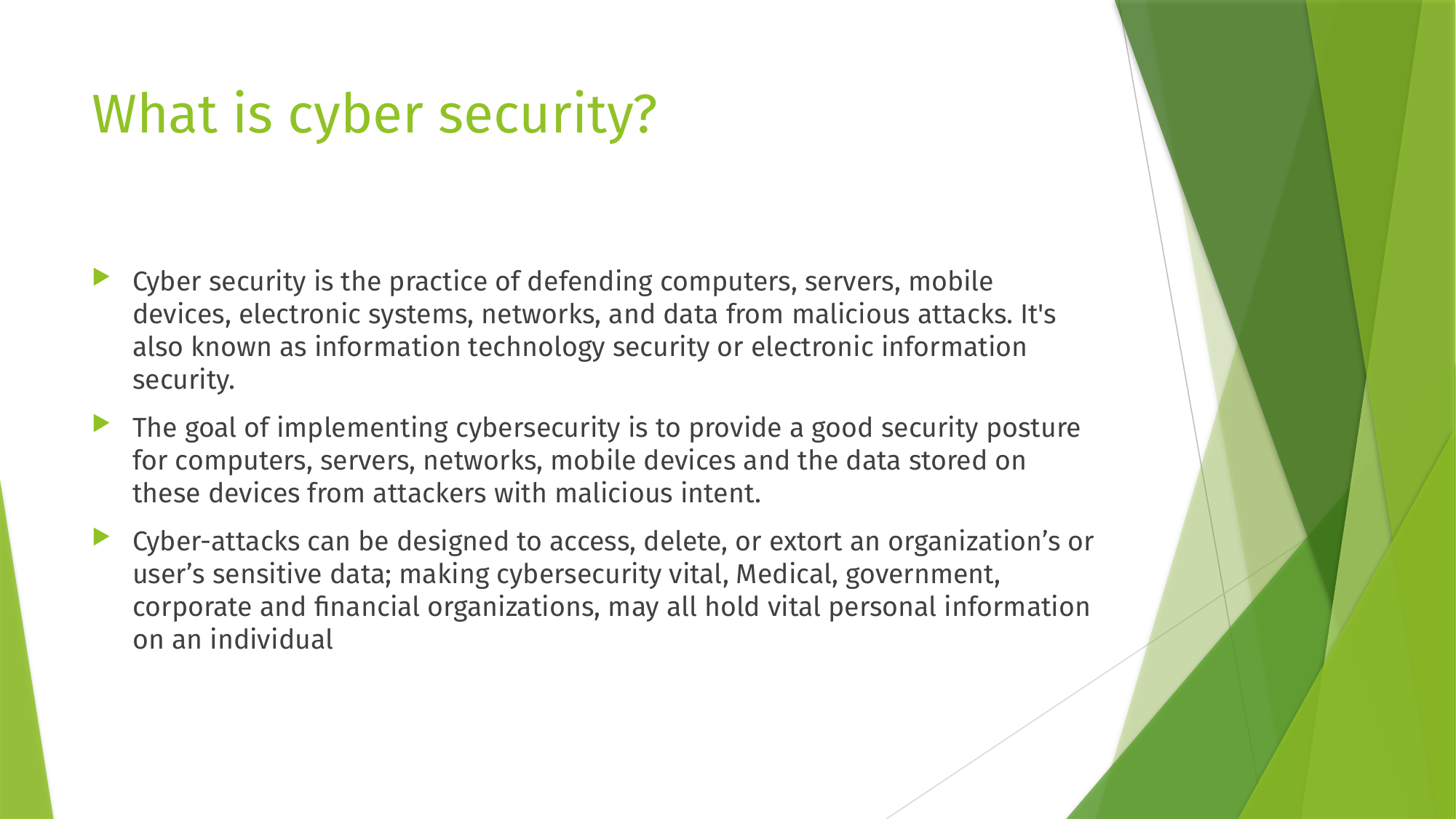

# What is cyber security?
Cyber security is the practice of defending computers, servers, mobile devices, electronic systems, networks, and data from malicious attacks. It's also known as information technology security or electronic information security.
The goal of implementing cybersecurity is to provide a good security posture for computers, servers, networks, mobile devices and the data stored on these devices from attackers with malicious intent.
Cyber-attacks can be designed to access, delete, or extort an organization’s or user’s sensitive data; making cybersecurity vital, Medical, government, corporate and financial organizations, may all hold vital personal information on an individual